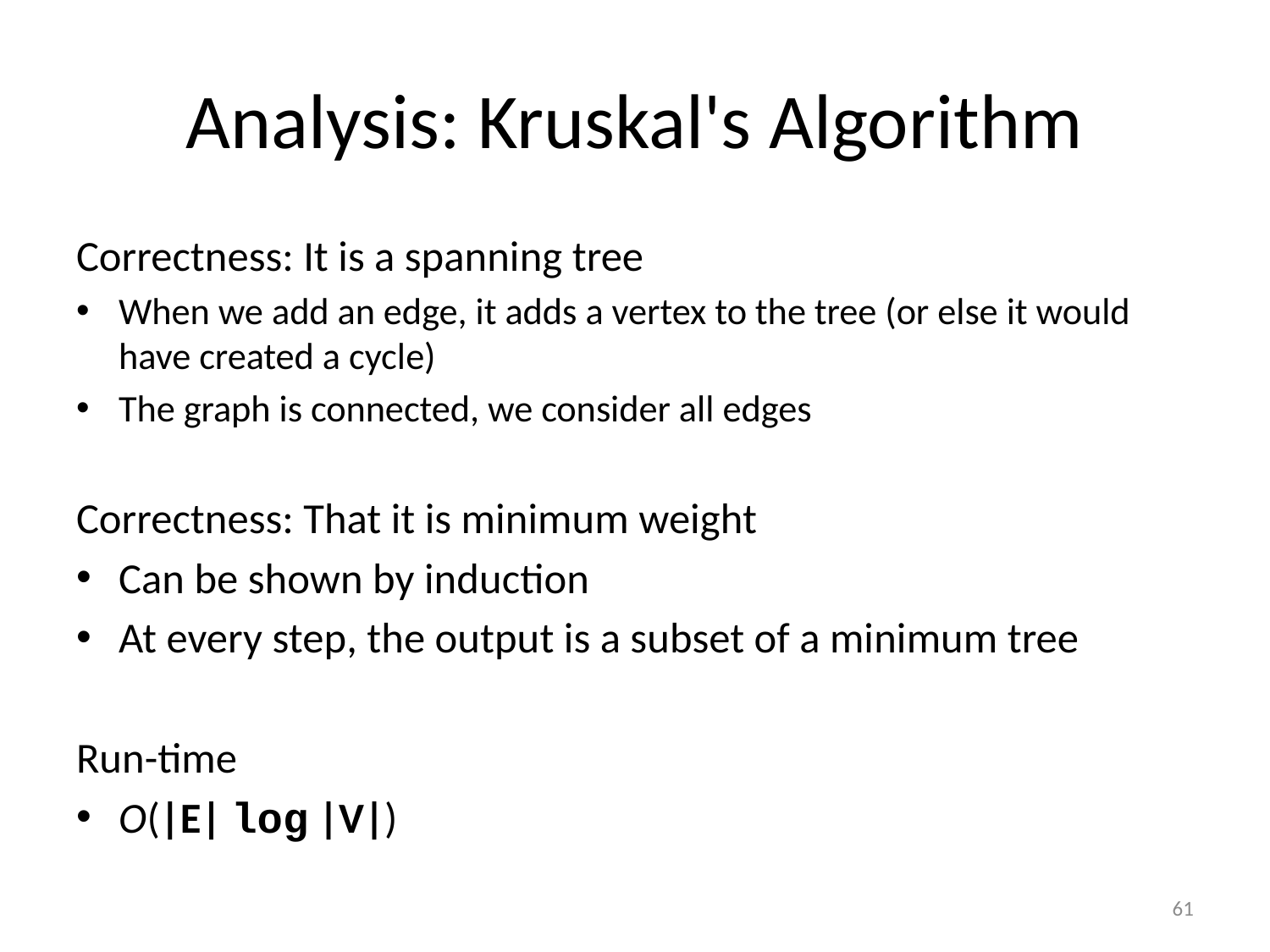

# Analysis: Kruskal's Algorithm
Correctness: It is a spanning tree
When we add an edge, it adds a vertex to the tree (or else it would have created a cycle)
The graph is connected, we consider all edges

Correctness: That it is minimum weight
Can be shown by induction
At every step, the output is a subset of a minimum tree

Run-time
O(|E| log |V|)
61